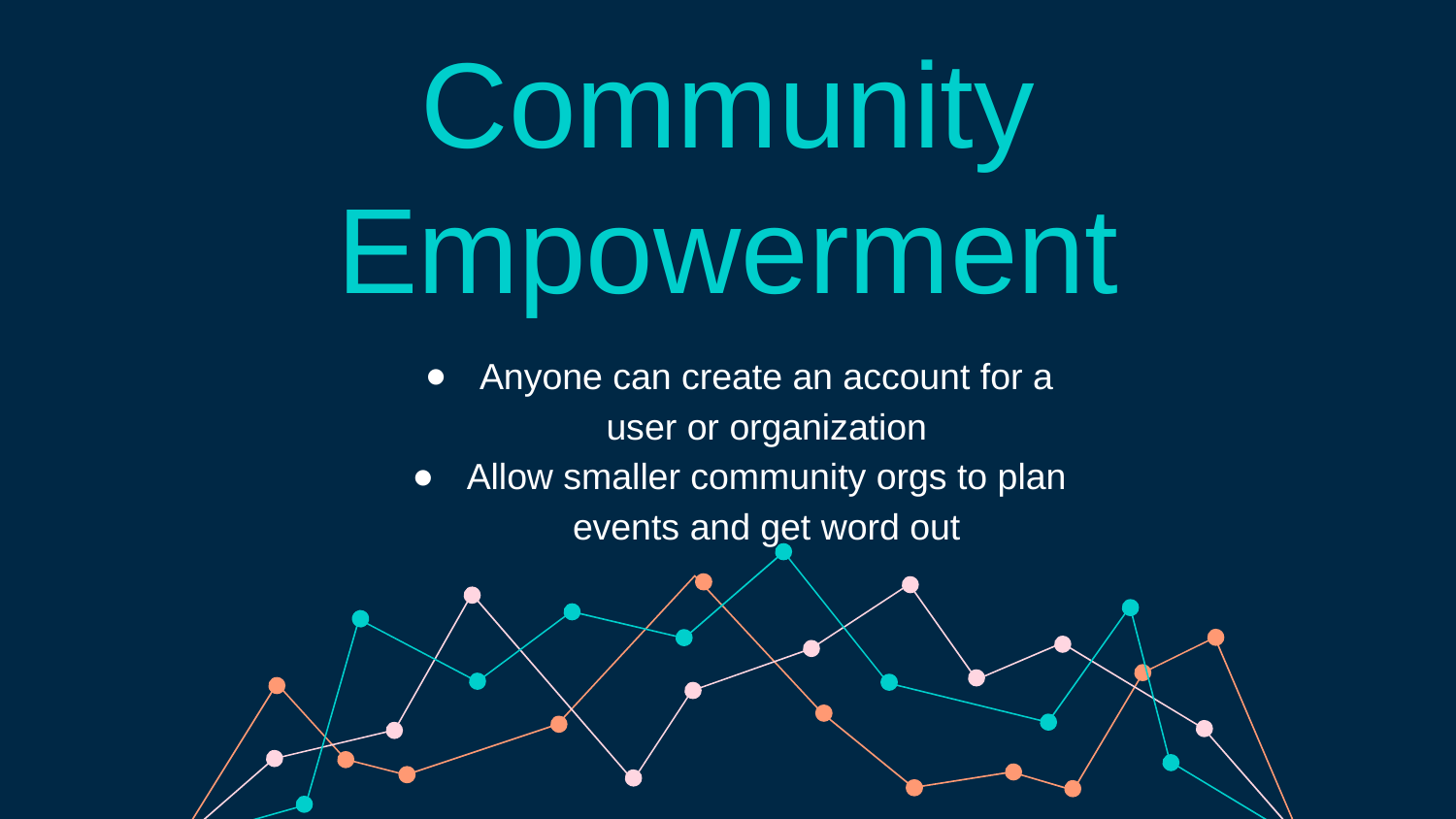

# Community Empowerment
Anyone can create an account for a user or organization
Allow smaller community orgs to plan events and get word out